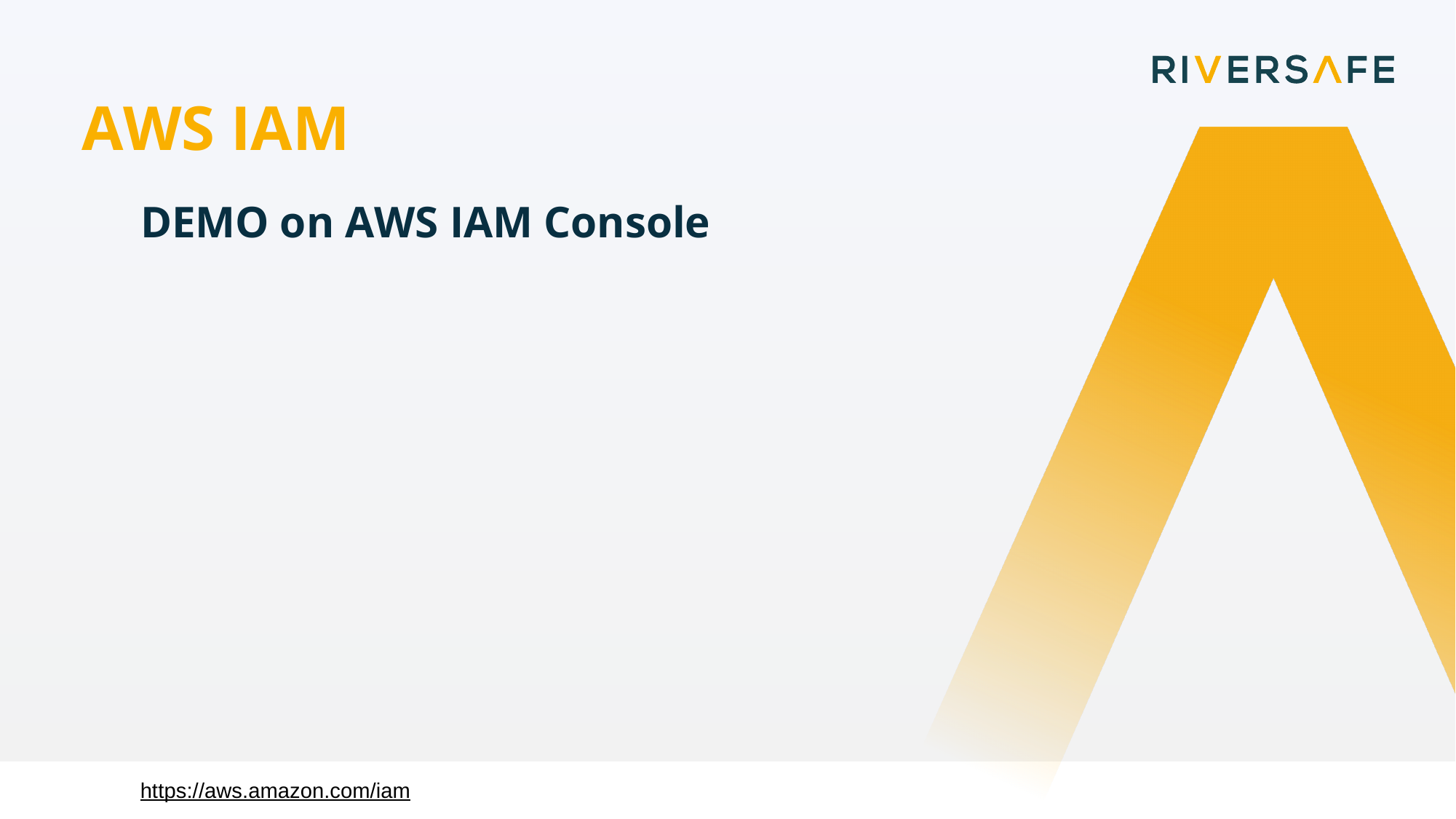

AWS IAM
DEMO on AWS IAM Console
https://aws.amazon.com/iam